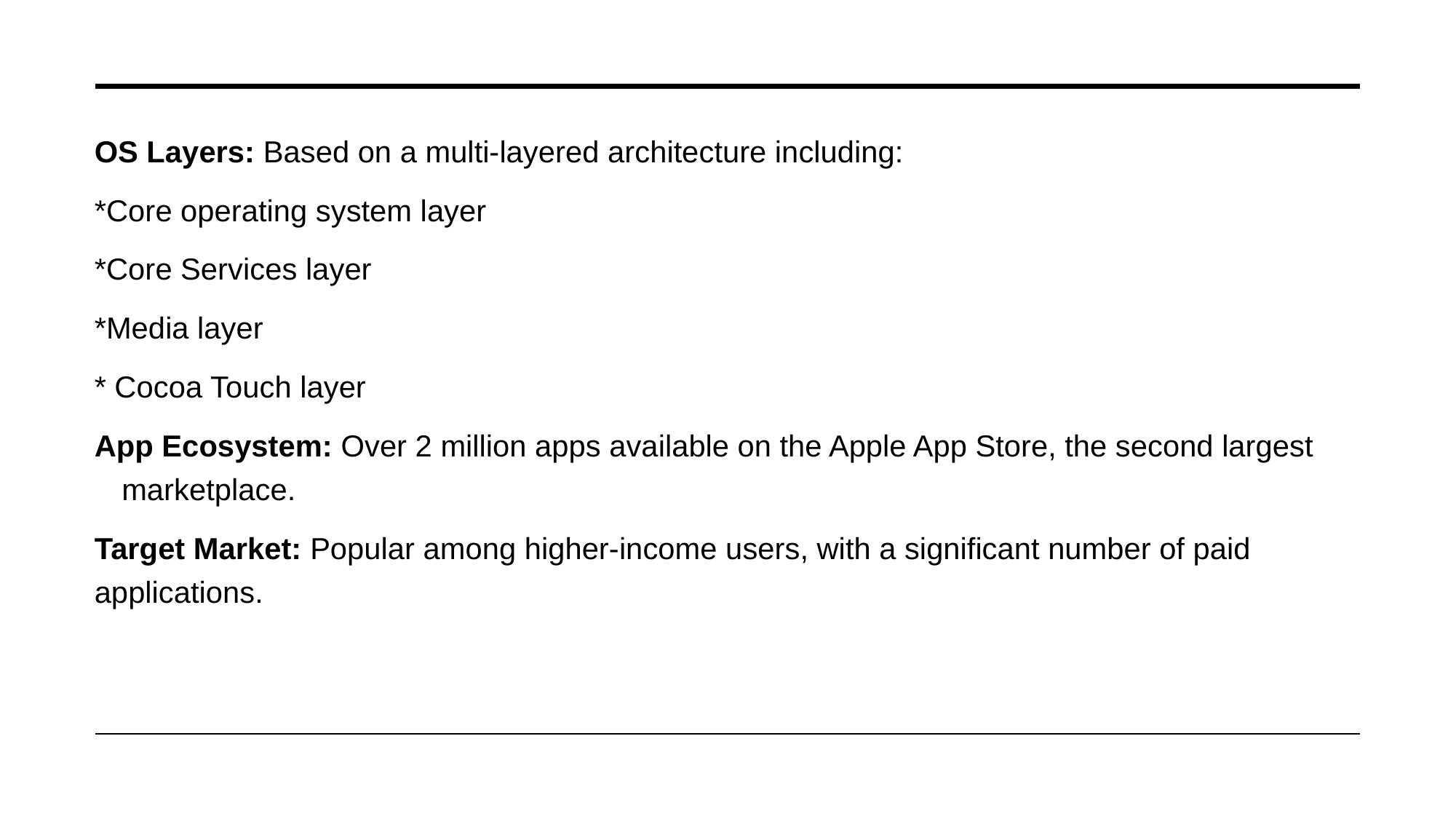

OS Layers: Based on a multi-layered architecture including:
*Core operating system layer
*Core Services layer
*Media layer
* Cocoa Touch layer
App Ecosystem: Over 2 million apps available on the Apple App Store, the second largest marketplace.
Target Market: Popular among higher-income users, with a significant number of paid applications.